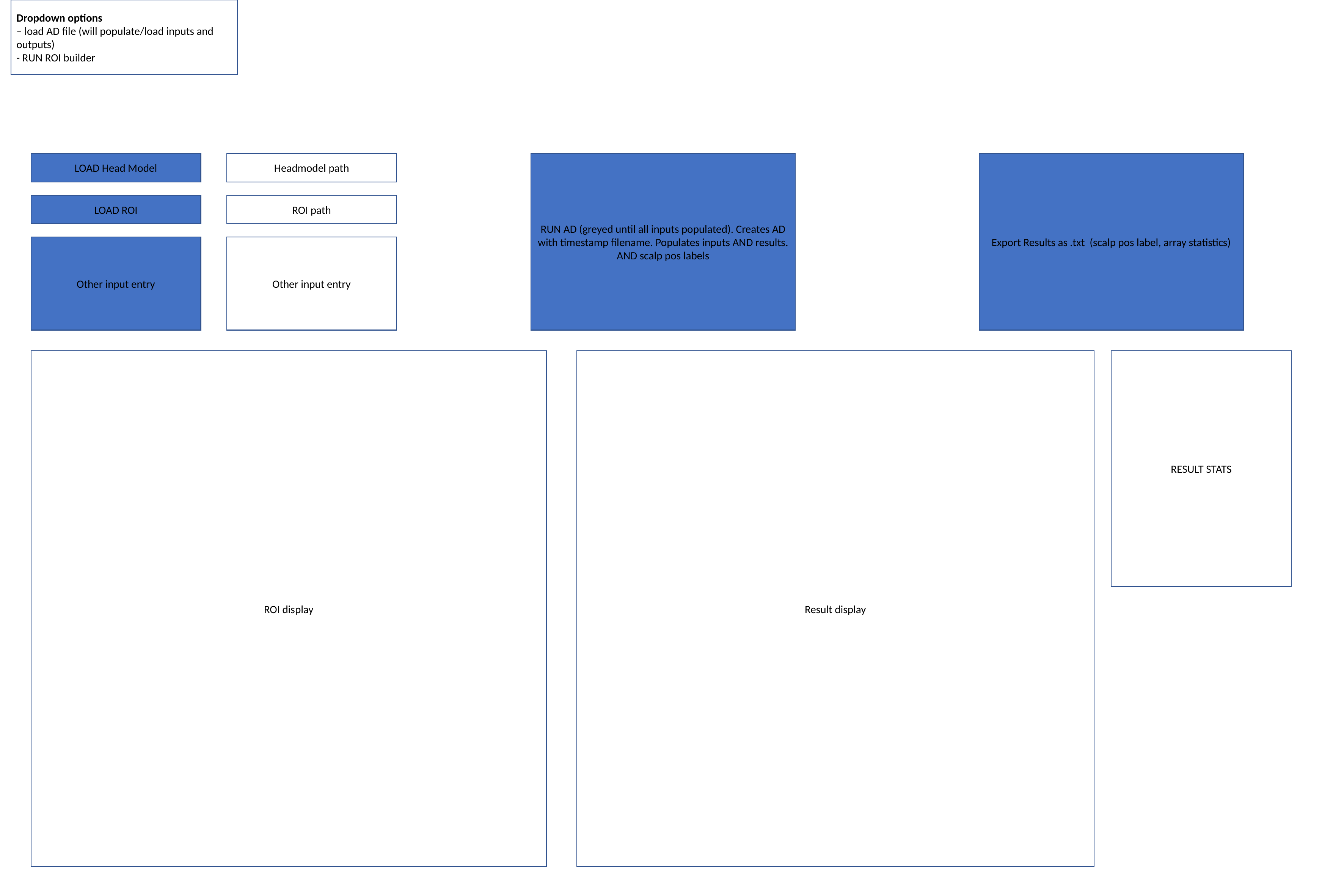

Dropdown options
– load AD file (will populate/load inputs and outputs)
- RUN ROI builder
LOAD Head Model
Headmodel path
RUN AD (greyed until all inputs populated). Creates AD with timestamp filename. Populates inputs AND results. AND scalp pos labels
Export Results as .txt  (scalp pos label, array statistics)
ROI path
LOAD ROI
Other input entry
Other input entry
ROI display
Result display
RESULT STATS